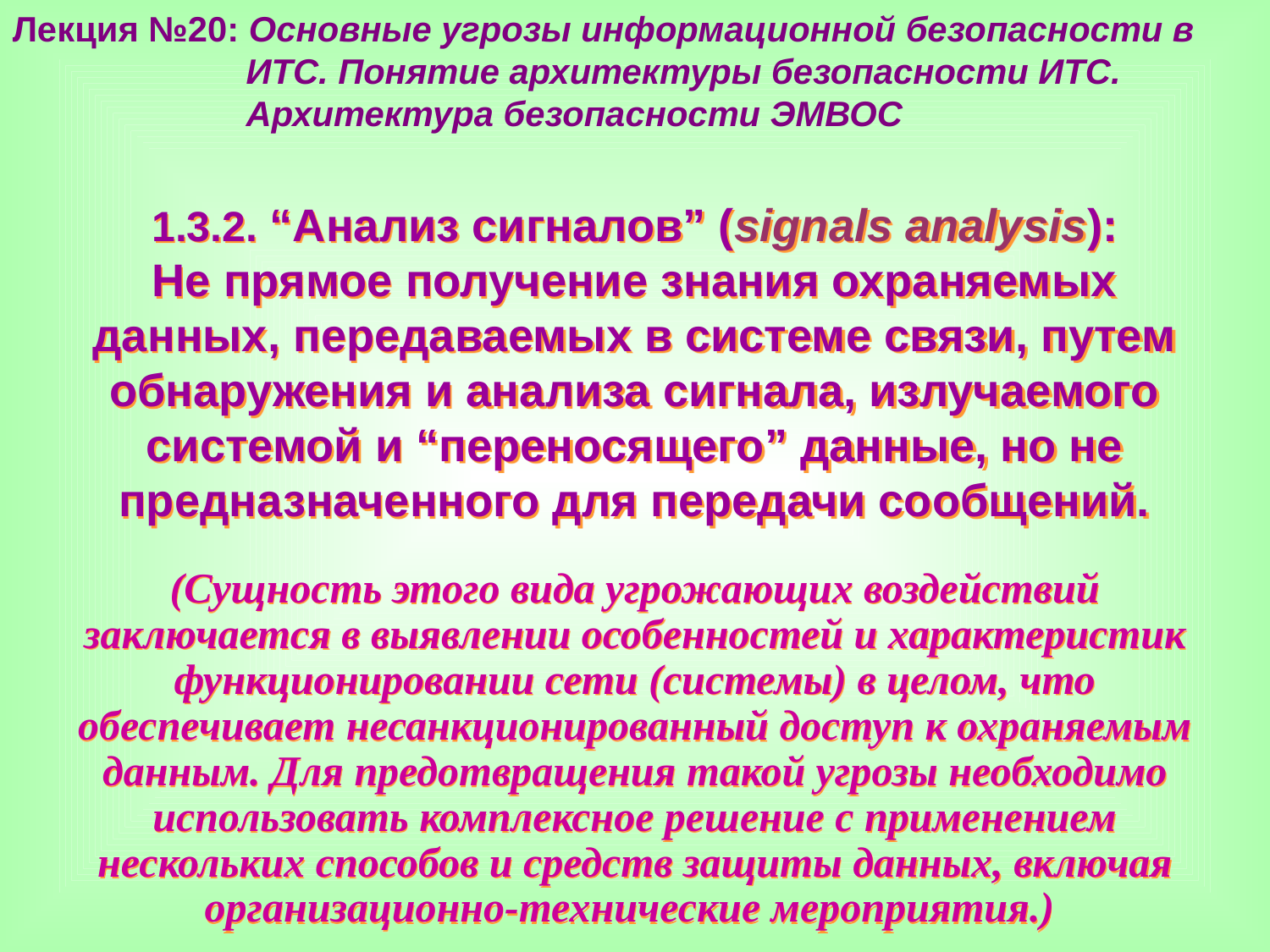

Лекция №20: Основные угрозы информационной безопасности в
                        ИТС. Понятие архитектуры безопасности ИТС.
                        Архитектура безопасности ЭМВОС
1.3.2. “Анализ сигналов” (signals analysis):
Не прямое получение знания охраняемых данных, передаваемых в системе связи, путем обнаружения и анализа сигнала, излучаемого системой и “переносящего” данные, но не предназначенного для передачи сообщений.
(Сущность этого вида угрожающих воздействий заключается в выявлении особенностей и характеристик функционировании сети (системы) в целом, что обеспечивает несанкционированный доступ к охраняемым данным. Для предотвращения такой угрозы необходимо использовать комплексное решение с применением нескольких способов и средств защиты данных, включая организационно-технические мероприятия.)